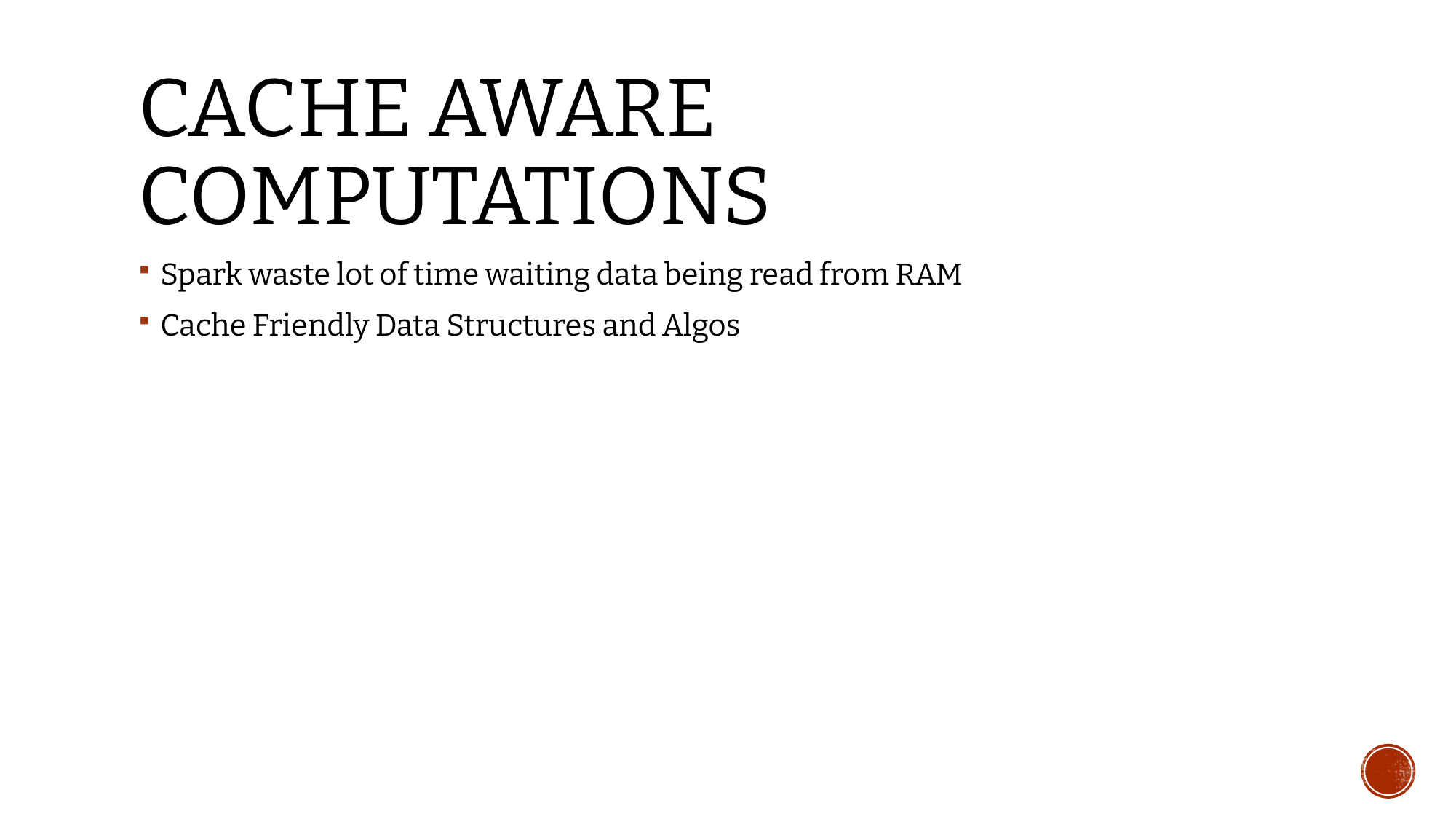

# Cache Aware Computations
Spark waste lot of time waiting data being read from RAM
Cache Friendly Data Structures and Algos